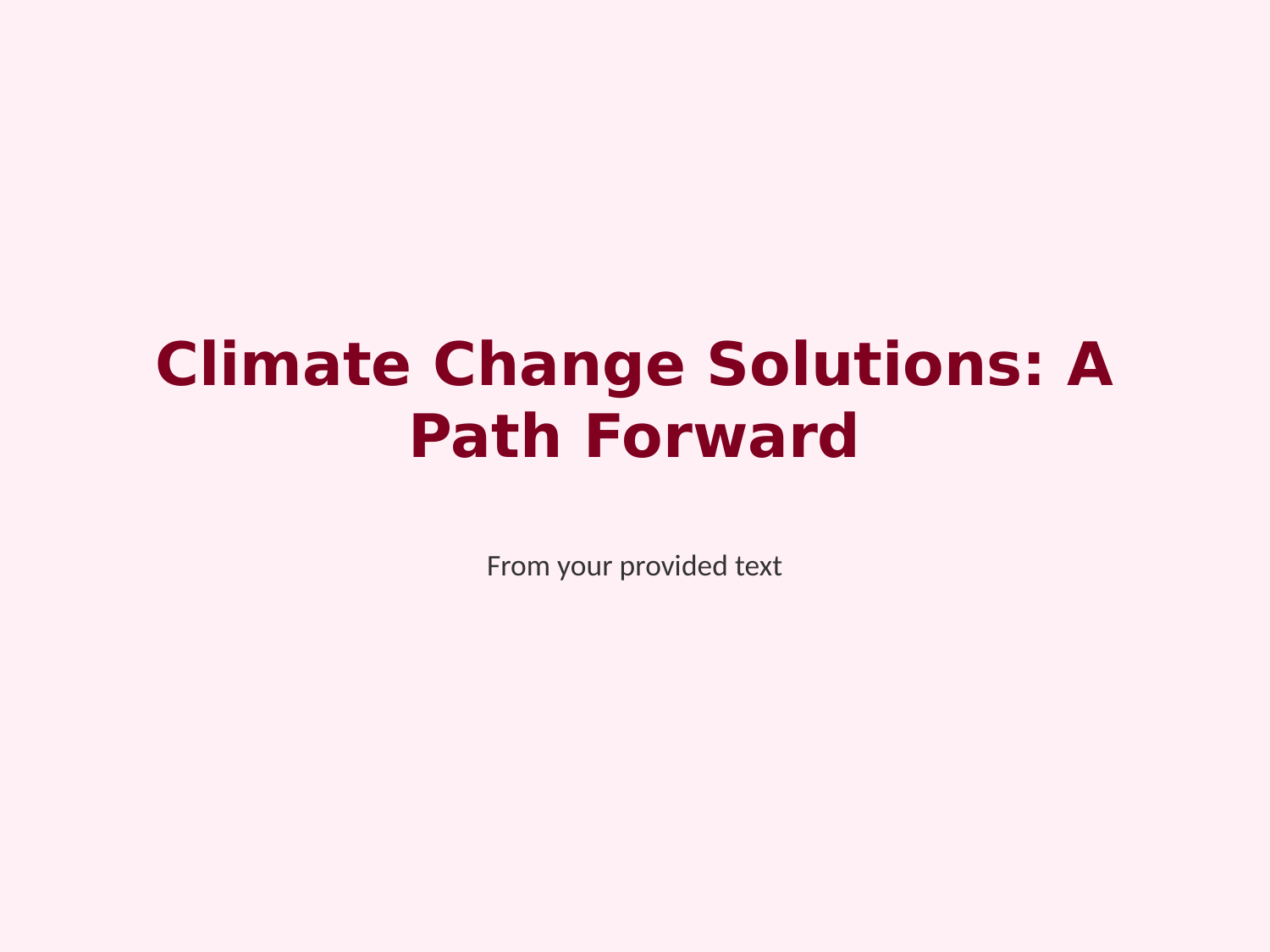

# Climate Change Solutions: A Path Forward
From your provided text